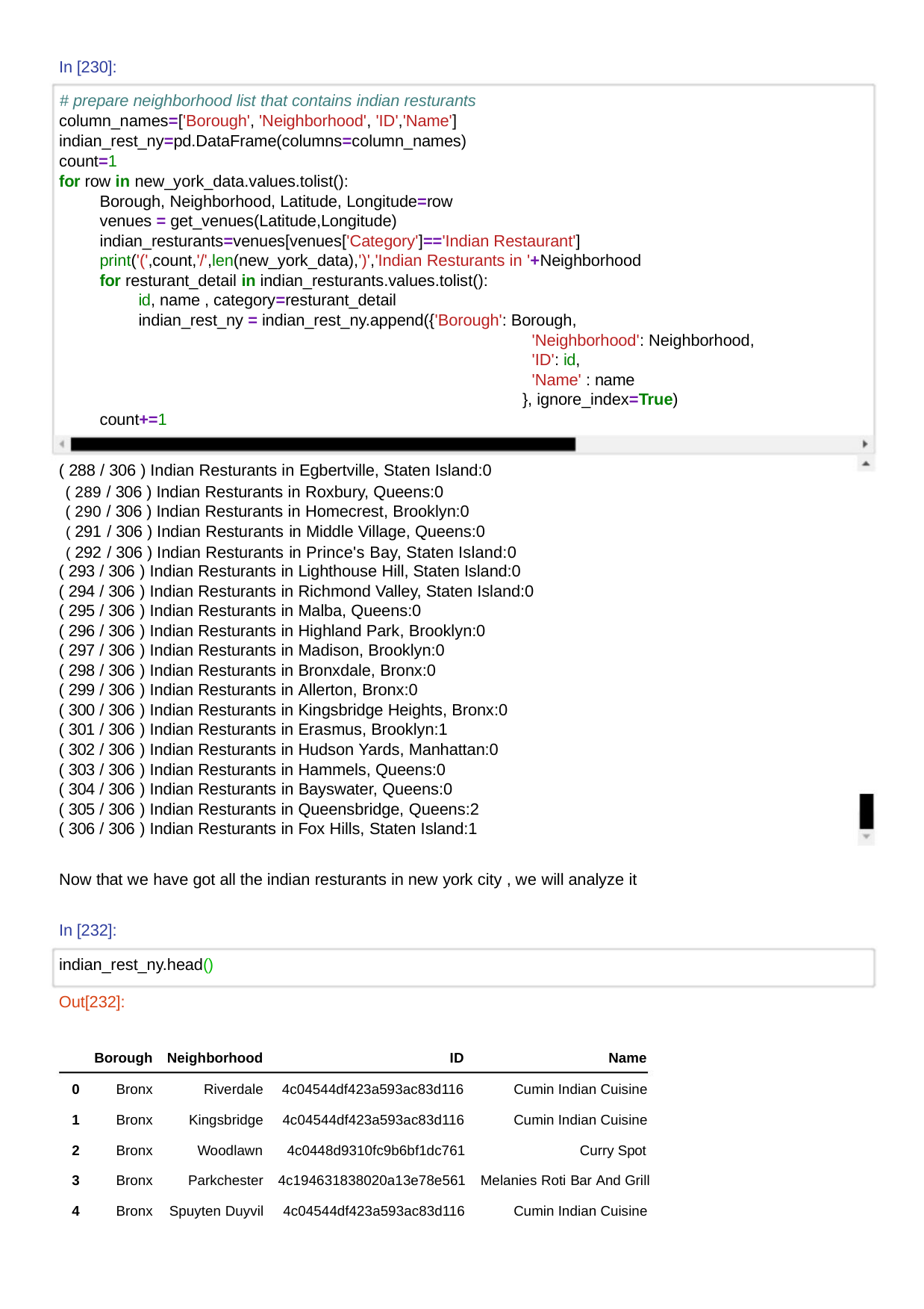

In [230]:
# prepare neighborhood list that contains indian resturants
column_names=['Borough', 'Neighborhood', 'ID','Name']
indian_rest_ny=pd.DataFrame(columns=column_names)
count=1
for row in new_york_data.values.tolist():
Borough, Neighborhood, Latitude, Longitude=row
venues = get_venues(Latitude,Longitude)
indian_resturants=venues[venues['Category']=='Indian Restaurant']
print('(',count,'/',len(new_york_data),')','Indian Resturants in '+Neighborhood
for resturant_detail in indian_resturants.values.tolist():
id, name , category=resturant_detail
indian_rest_ny = indian_rest_ny.append({'Borough': Borough,
'Neighborhood': Neighborhood,
'ID': id,
'Name' : name
}, ignore_index=True)
count+=1
( 288 / 306 ) Indian Resturants in Egbertville, Staten Island:0
( 289 / 306 ) Indian Resturants in Roxbury, Queens:0
( 290 / 306 ) Indian Resturants in Homecrest, Brooklyn:0
( 291 / 306 ) Indian Resturants in Middle Village, Queens:0
( 292 / 306 ) Indian Resturants in Prince's Bay, Staten Island:0
( 293 / 306 ) Indian Resturants in Lighthouse Hill, Staten Island:0
( 294 / 306 ) Indian Resturants in Richmond Valley, Staten Island:0
( 295 / 306 ) Indian Resturants in Malba, Queens:0
( 296 / 306 ) Indian Resturants in Highland Park, Brooklyn:0
( 297 / 306 ) Indian Resturants in Madison, Brooklyn:0
( 298 / 306 ) Indian Resturants in Bronxdale, Bronx:0
( 299 / 306 ) Indian Resturants in Allerton, Bronx:0
( 300 / 306 ) Indian Resturants in Kingsbridge Heights, Bronx:0
( 301 / 306 ) Indian Resturants in Erasmus, Brooklyn:1
( 302 / 306 ) Indian Resturants in Hudson Yards, Manhattan:0
( 303 / 306 ) Indian Resturants in Hammels, Queens:0
( 304 / 306 ) Indian Resturants in Bayswater, Queens:0
( 305 / 306 ) Indian Resturants in Queensbridge, Queens:2
( 306 / 306 ) Indian Resturants in Fox Hills, Staten Island:1
Now that we have got all the indian resturants in new york city , we will analyze it
In [232]:
indian_rest_ny.head()
Out[232]:
Borough Neighborhood
ID
Name
Cumin Indian Cuisine
Cumin Indian Cuisine
Curry Spot
0
1
2
3
4
Bronx
Bronx
Bronx
Bronx
Riverdale 4c04544df423a593ac83d116
Kingsbridge 4c04544df423a593ac83d116
Woodlawn
4c0448d9310fc9b6bf1dc761
Parkchester 4c194631838020a13e78e561 Melanies Roti Bar And Grill
Cumin Indian Cuisine
Bronx Spuyten Duyvil 4c04544df423a593ac83d116